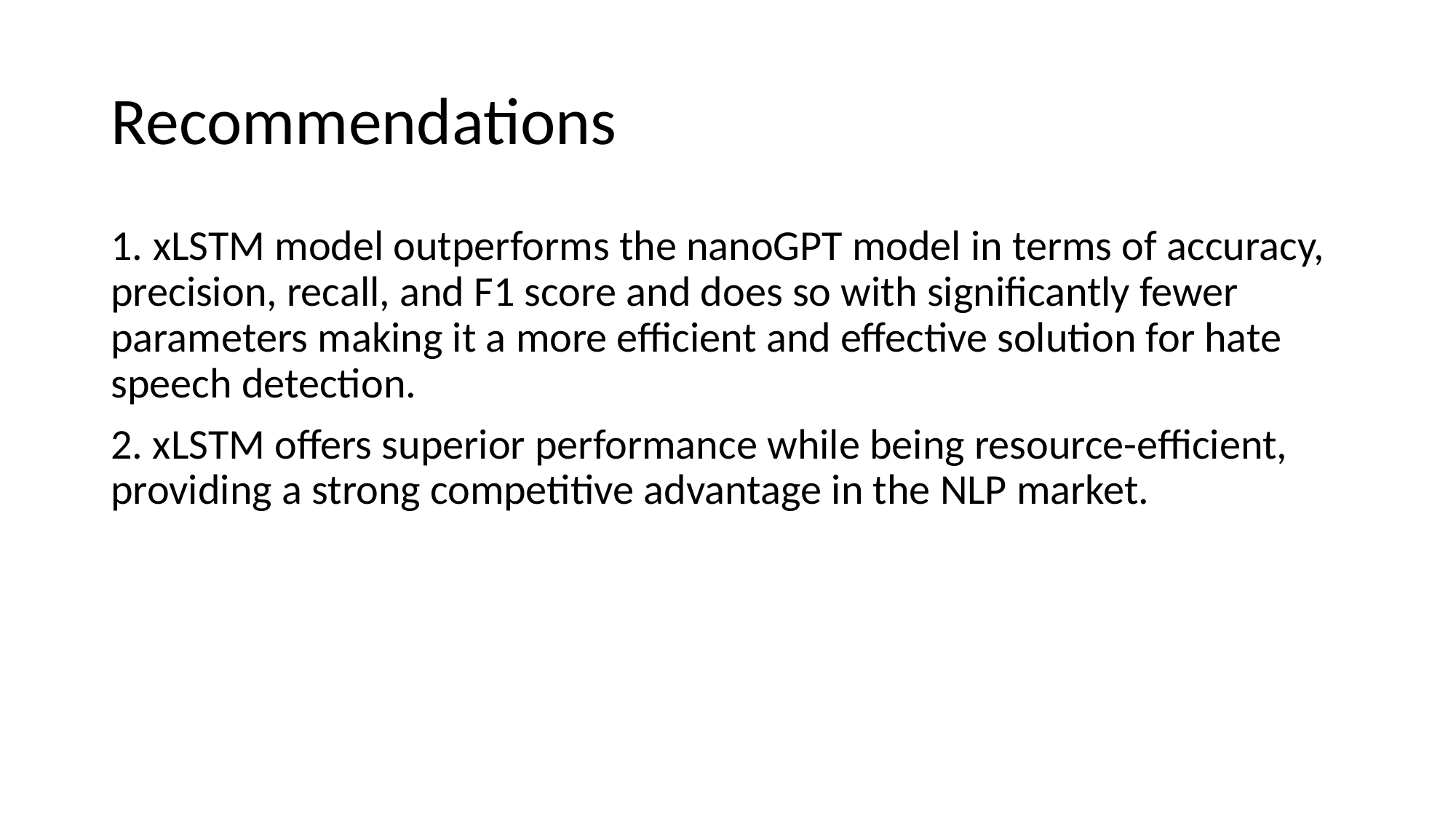

# Recommendations
1. xLSTM model outperforms the nanoGPT model in terms of accuracy, precision, recall, and F1 score and does so with significantly fewer parameters making it a more efficient and effective solution for hate speech detection.
2. xLSTM offers superior performance while being resource-efficient, providing a strong competitive advantage in the NLP market.